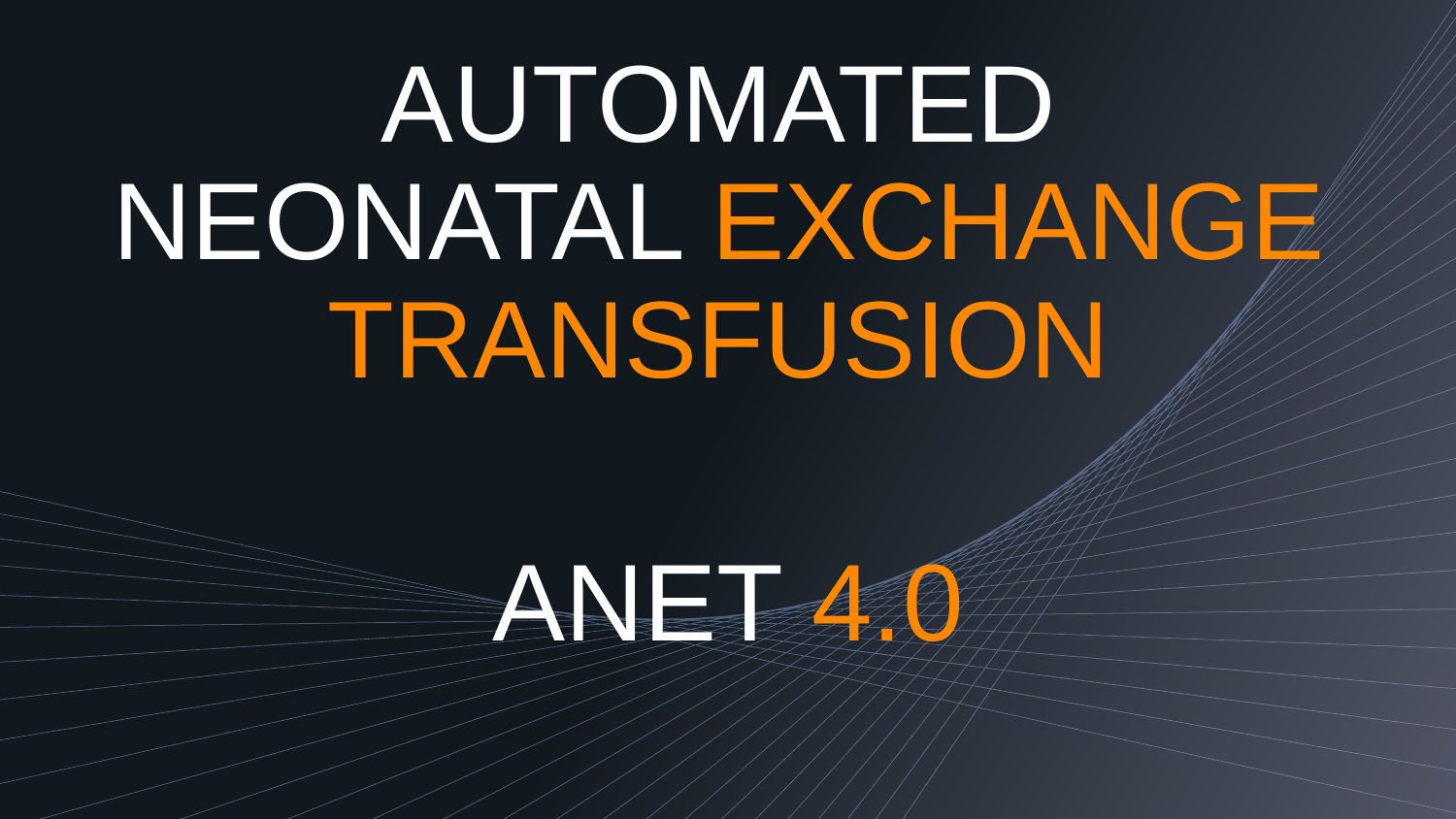

# AUTOMATED NEONATAL EXCHANGE TRANSFUSION
ANET 4.0